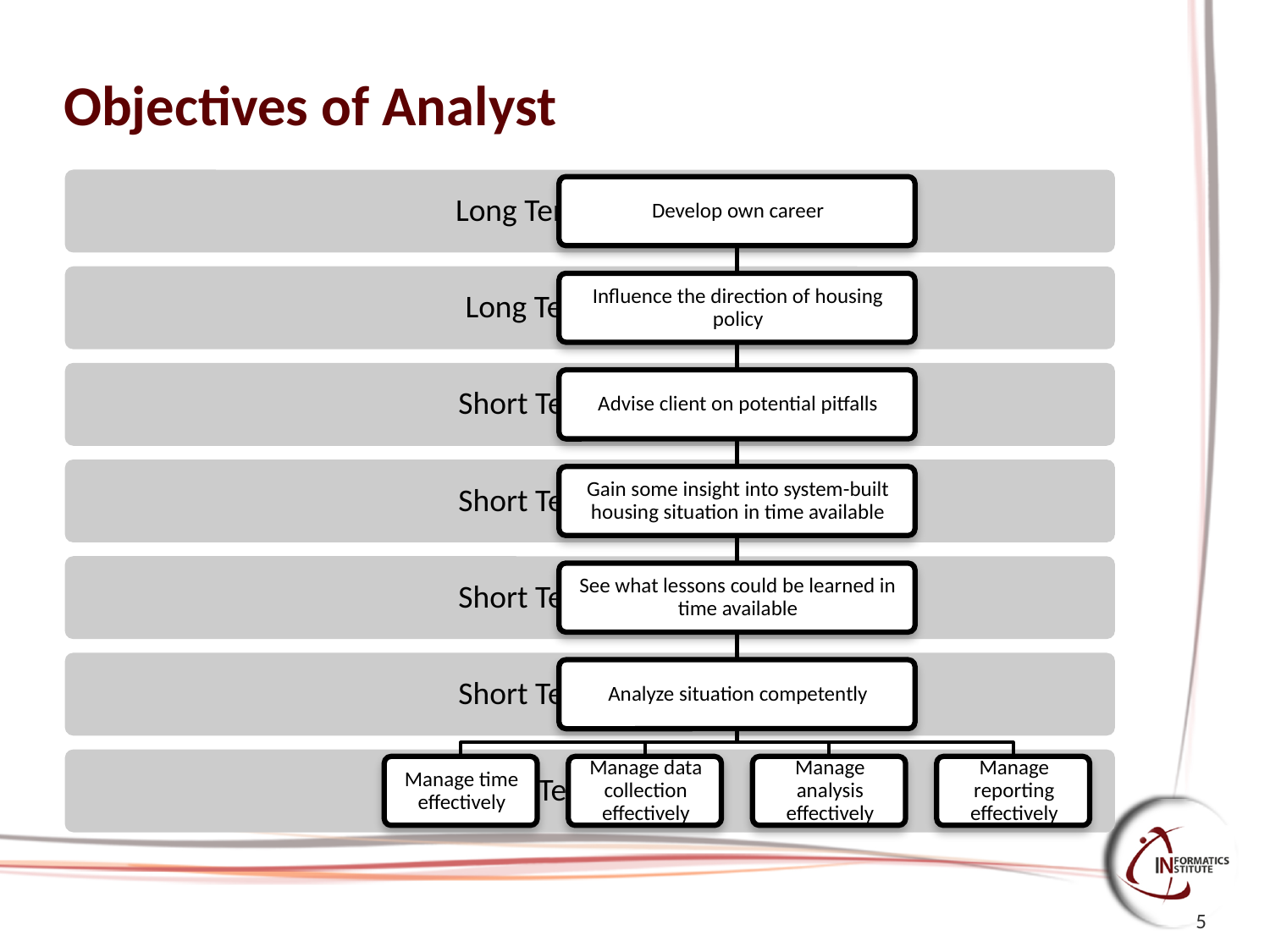

# Objectives of Analyst
Short Term - Project
Short Term – Project
Short Term – Project
Short Term – Project
Short Term – Project
Long Term - Project
Long Term - Personal
Develop own career
Influence the direction of housing policy
Advise client on potential pitfalls
Gain some insight into system-built housing situation in time available
See what lessons could be learned in time available
Analyze situation competently
Manage time effectively
Manage data collection effectively
Manage analysis effectively
Manage reporting effectively

5